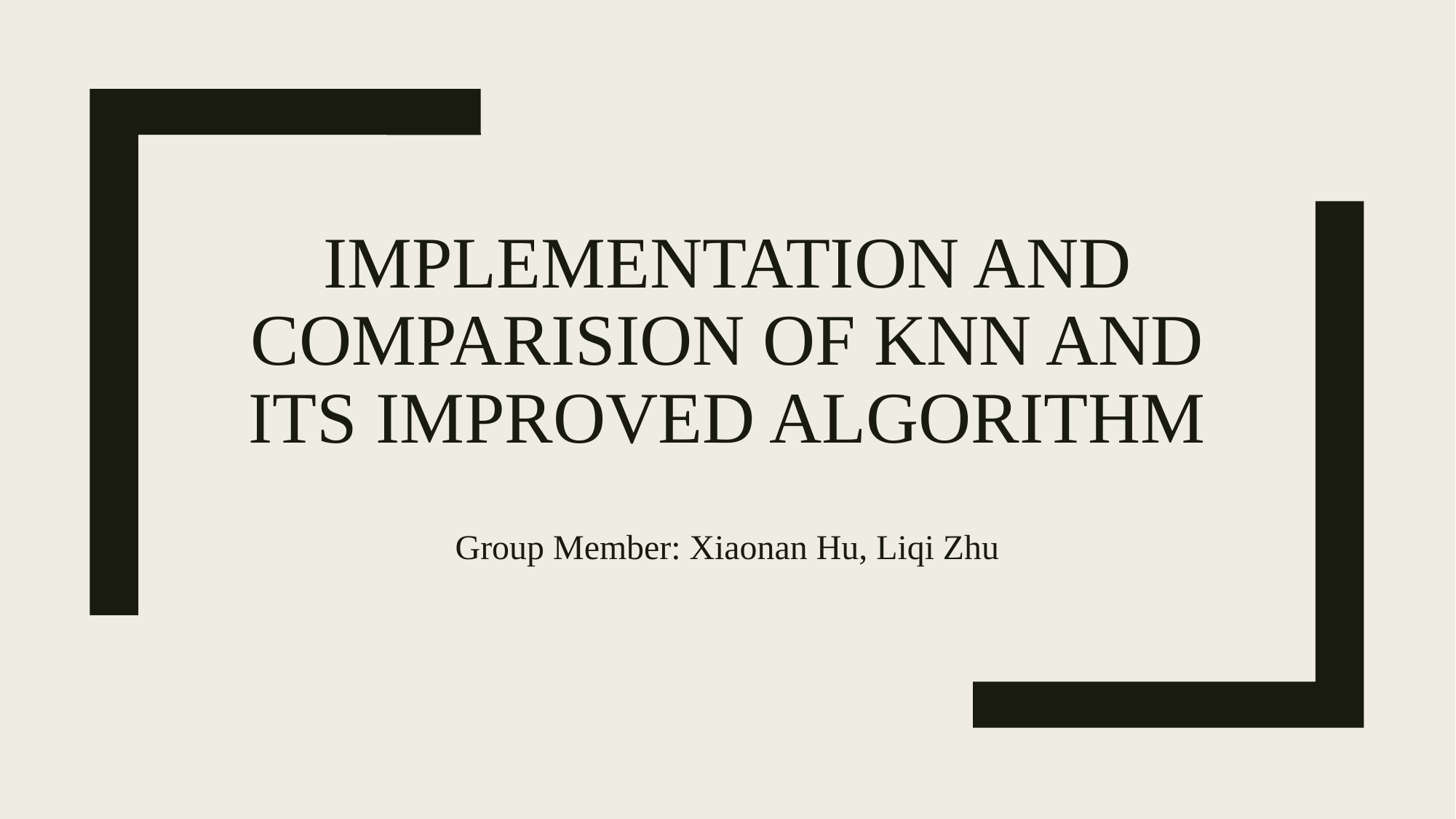

# IMplementation and Comparision of KNN and its Improved Algorithm

Group Member: Xiaonan Hu, Liqi Zhu